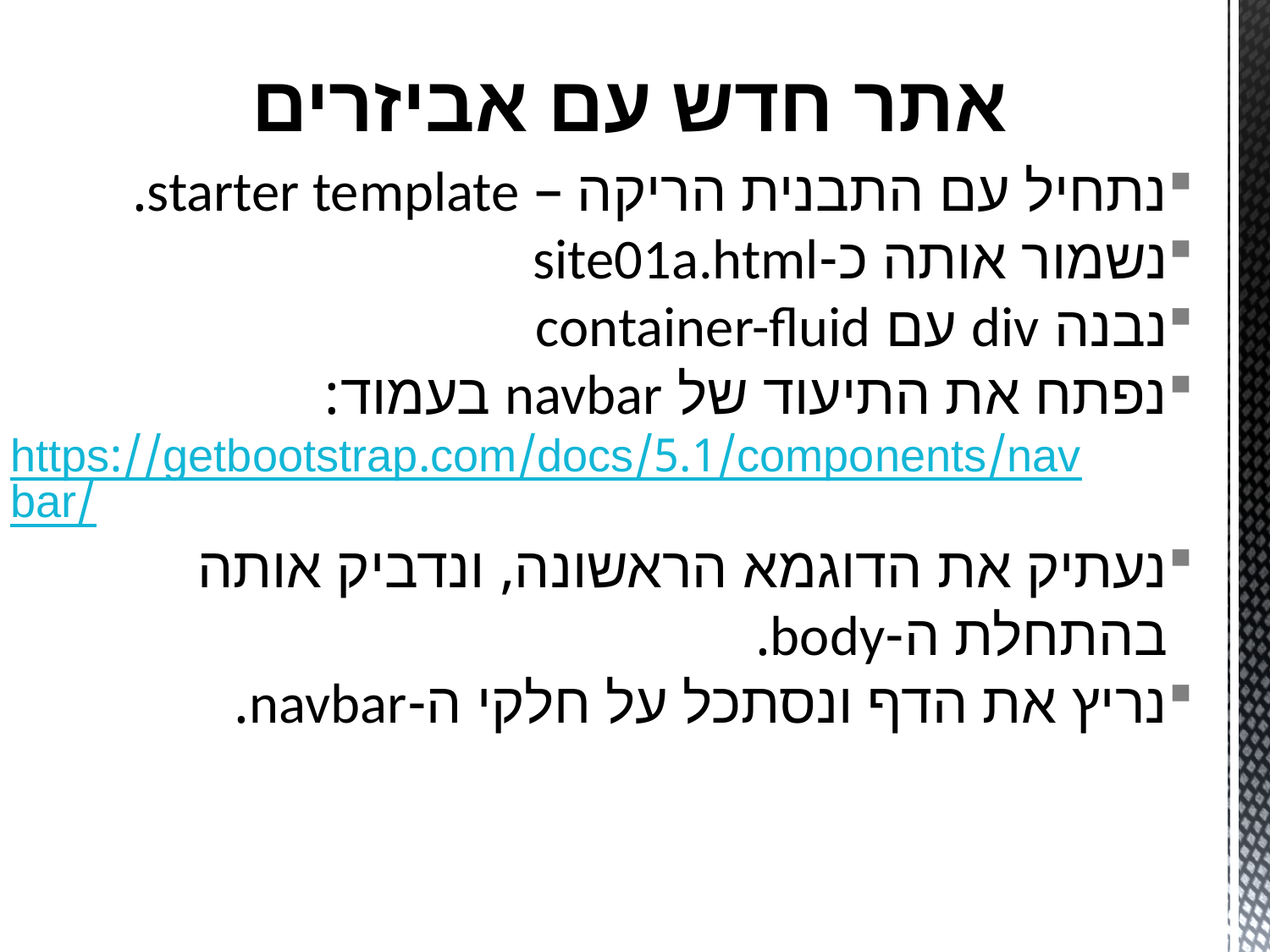

# אתר חדש עם אביזרים
נתחיל עם התבנית הריקה – starter template.
נשמור אותה כ-site01a.html
נבנה div עם container-fluid
נפתח את התיעוד של navbar בעמוד:
https://getbootstrap.com/docs/5.1/components/navbar/
נעתיק את הדוגמא הראשונה, ונדביק אותה בהתחלת ה-body.
נריץ את הדף ונסתכל על חלקי ה-navbar.